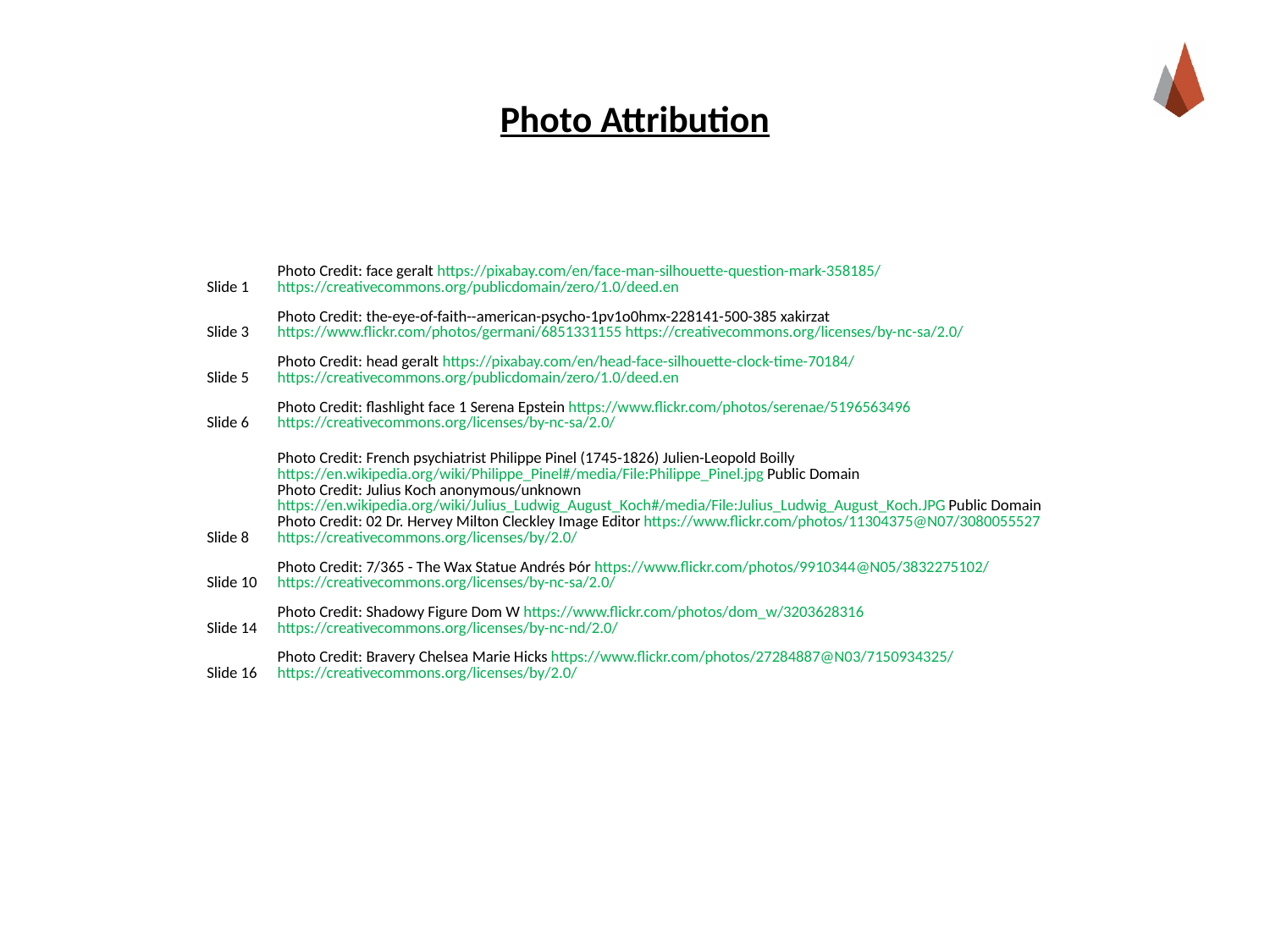

# Photo Attribution
| Slide 1 | Photo Credit: face geralt https://pixabay.com/en/face-man-silhouette-question-mark-358185/ https://creativecommons.org/publicdomain/zero/1.0/deed.en |
| --- | --- |
| Slide 3 | Photo Credit: the-eye-of-faith--american-psycho-1pv1o0hmx-228141-500-385 xakirzat https://www.flickr.com/photos/germani/6851331155 https://creativecommons.org/licenses/by-nc-sa/2.0/ |
| Slide 5 | Photo Credit: head geralt https://pixabay.com/en/head-face-silhouette-clock-time-70184/ https://creativecommons.org/publicdomain/zero/1.0/deed.en |
| Slide 6 | Photo Credit: flashlight face 1 Serena Epstein https://www.flickr.com/photos/serenae/5196563496 https://creativecommons.org/licenses/by-nc-sa/2.0/ |
| Slide 8 | Photo Credit: French psychiatrist Philippe Pinel (1745-1826) Julien-Leopold Boilly https://en.wikipedia.org/wiki/Philippe\_Pinel#/media/File:Philippe\_Pinel.jpg Public Domain Photo Credit: Julius Koch anonymous/unknown https://en.wikipedia.org/wiki/Julius\_Ludwig\_August\_Koch#/media/File:Julius\_Ludwig\_August\_Koch.JPG Public Domain Photo Credit: 02 Dr. Hervey Milton Cleckley Image Editor https://www.flickr.com/photos/11304375@N07/3080055527 https://creativecommons.org/licenses/by/2.0/ |
| Slide 10 | Photo Credit: 7/365 - The Wax Statue Andrés Þór https://www.flickr.com/photos/9910344@N05/3832275102/ https://creativecommons.org/licenses/by-nc-sa/2.0/ |
| Slide 14 | Photo Credit: Shadowy Figure Dom W https://www.flickr.com/photos/dom\_w/3203628316 https://creativecommons.org/licenses/by-nc-nd/2.0/ |
| Slide 16 | Photo Credit: Bravery Chelsea Marie Hicks https://www.flickr.com/photos/27284887@N03/7150934325/ https://creativecommons.org/licenses/by/2.0/ |